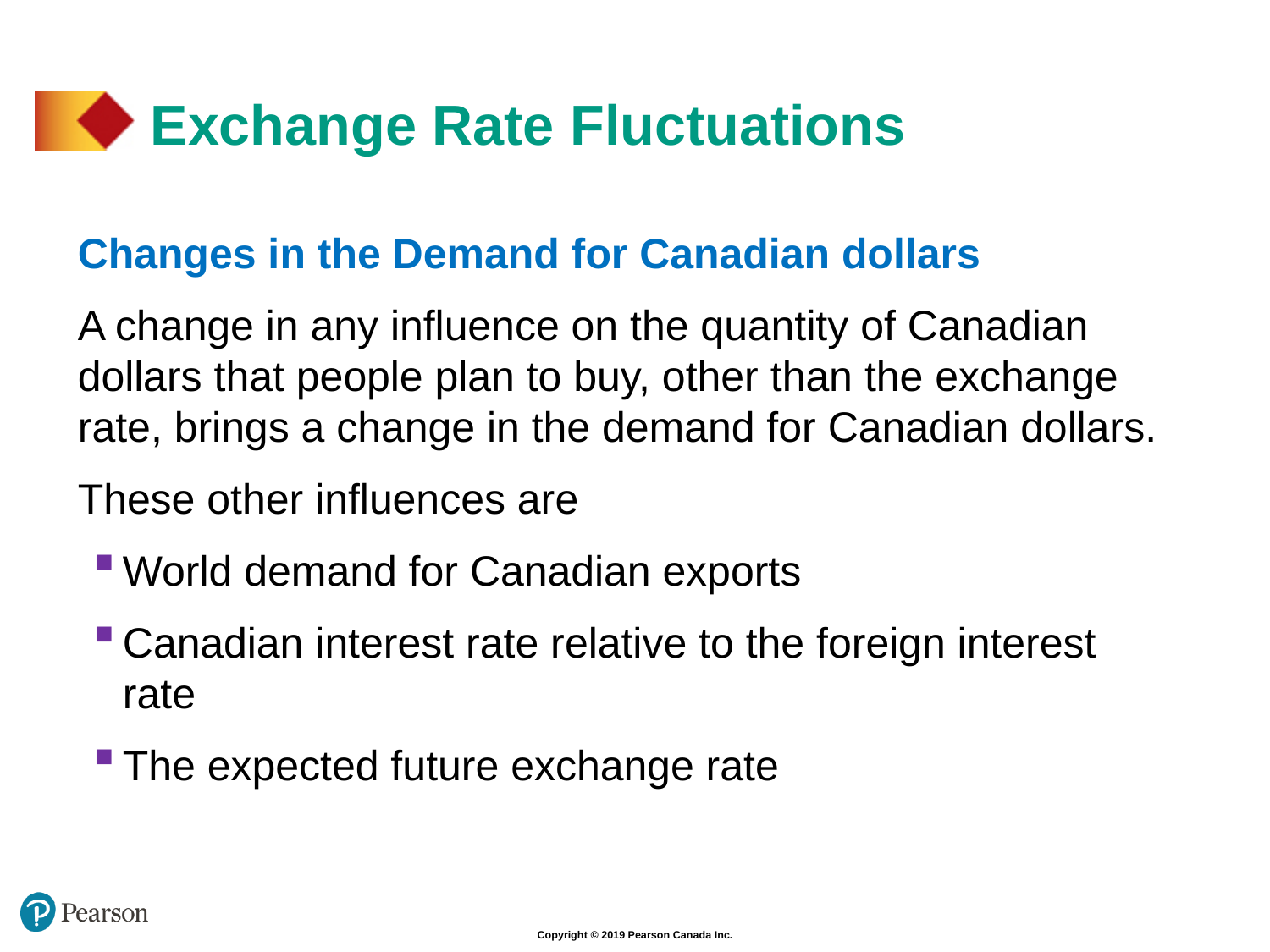

# Exchange Rate Fluctuations
Changes in the Demand for Canadian dollars
A change in any influence on the quantity of Canadian dollars that people plan to buy, other than the exchange rate, brings a change in the demand for Canadian dollars.
These other influences are
World demand for Canadian exports
Canadian interest rate relative to the foreign interest rate
The expected future exchange rate